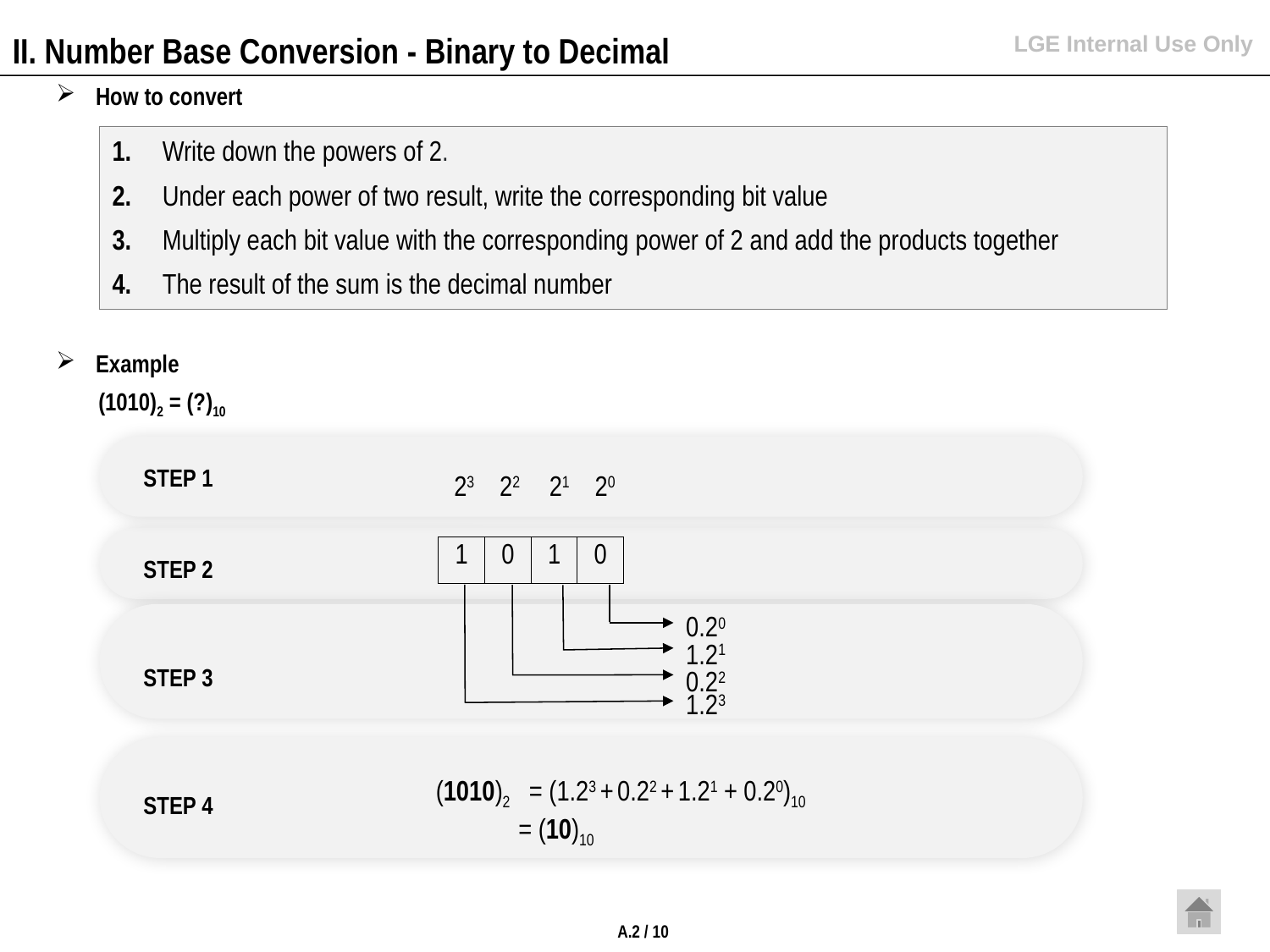

II. Number Base Conversion - Binary to Decimal
How to convert
 Write down the powers of 2.
 Under each power of two result, write the corresponding bit value
 Multiply each bit value with the corresponding power of 2 and add the products together
 The result of the sum is the decimal number
Example
(1010)2 = (?)10

STEP 1
     23      22     21    20

| 1 | 0 | 1 | 0 |
| --- | --- | --- | --- |
STEP 2
0.20

1.21
STEP 3
0.22
1.23

(1010)2   = (1.23 + 0.22 + 1.21 + 0.20)10
                     = (10)10

STEP 4

A.2 / 10